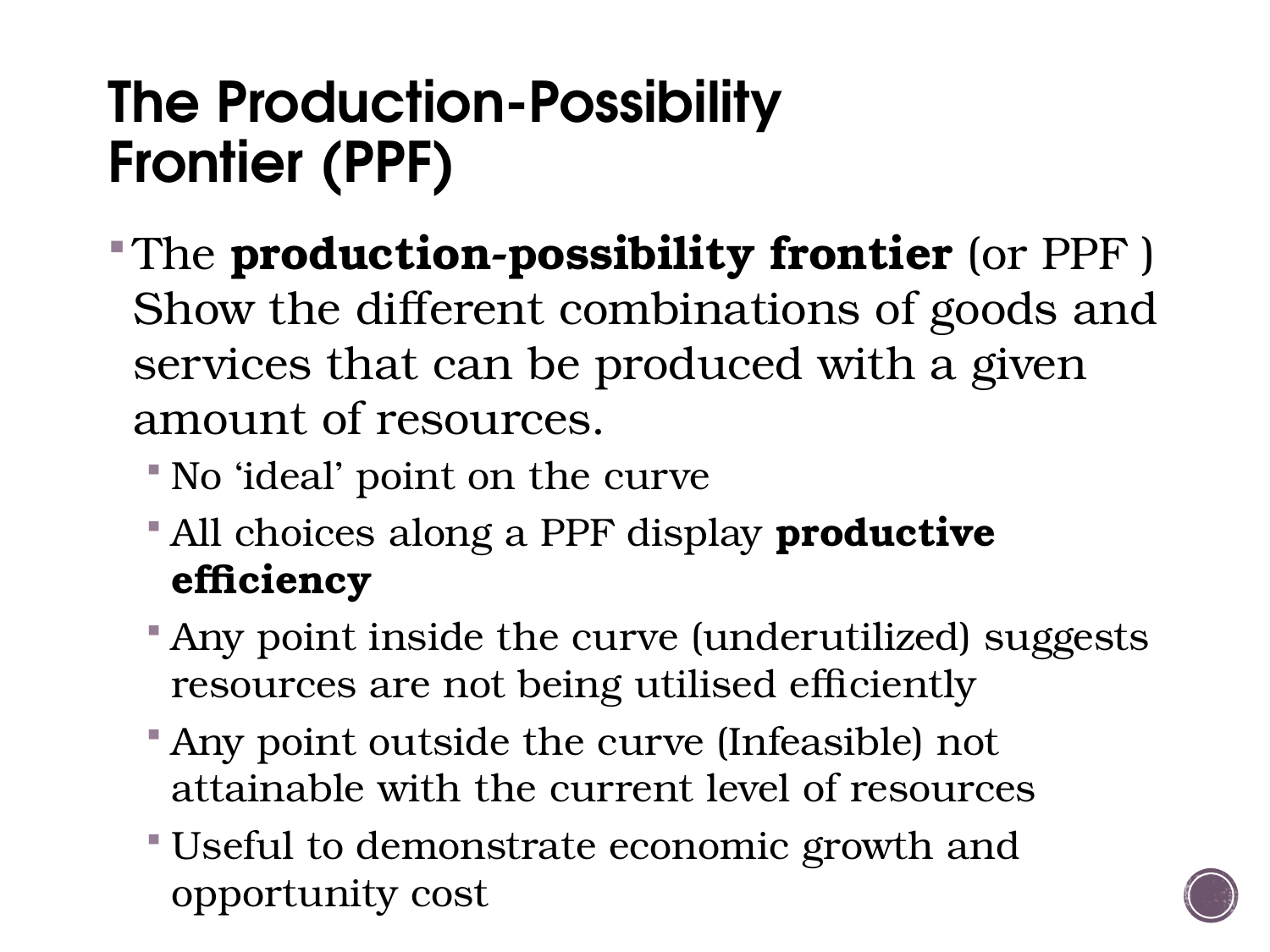

# The Production-Possibility Frontier (PPF)
The production-possibility frontier (or PPF ) Show the different combinations of goods and services that can be produced with a given amount of resources.
No ‘ideal’ point on the curve
All choices along a PPF display productive efficiency
Any point inside the curve (underutilized) suggests resources are not being utilised efficiently
Any point outside the curve (Infeasible) not attainable with the current level of resources
Useful to demonstrate economic growth and opportunity cost